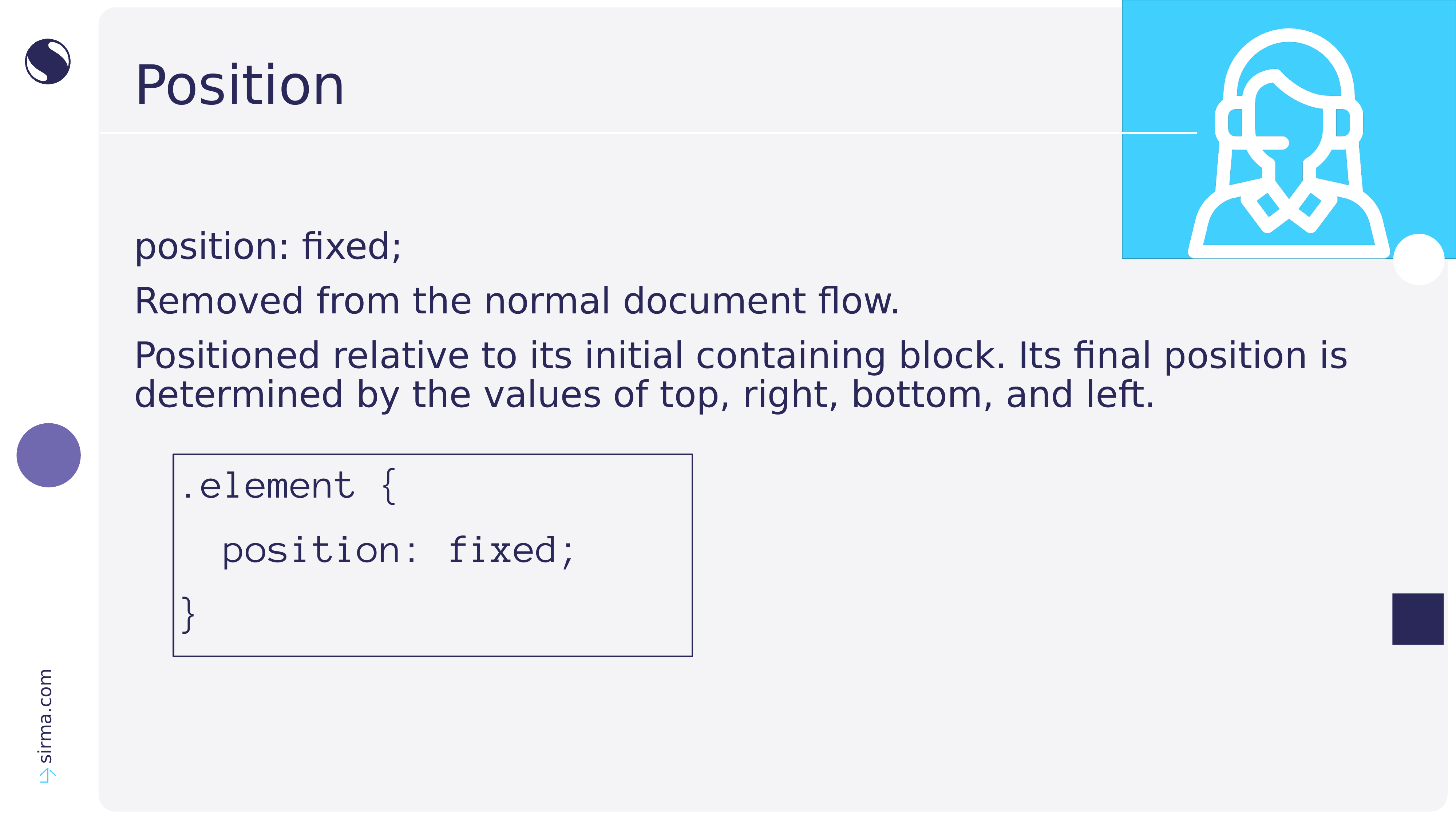

# Position
position: fixed;
Removed from the normal document flow.
Positioned relative to its initial containing block. Its final position is determined by the values of top, right, bottom, and left.

.element {
  position: fixed;
}